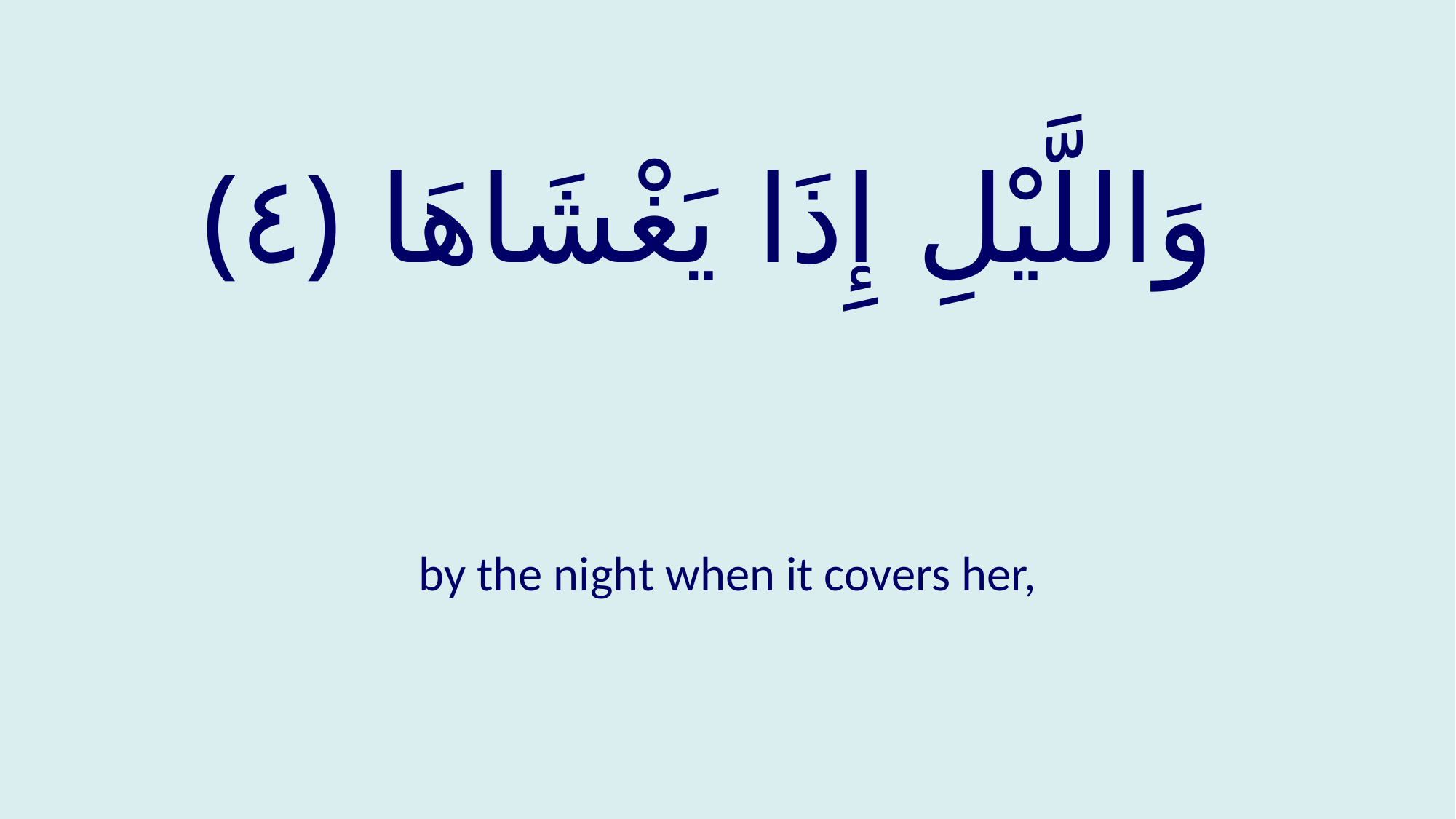

# وَاللَّيْلِ إِذَا يَغْشَاهَا ‎﴿٤﴾
by the night when it covers her,